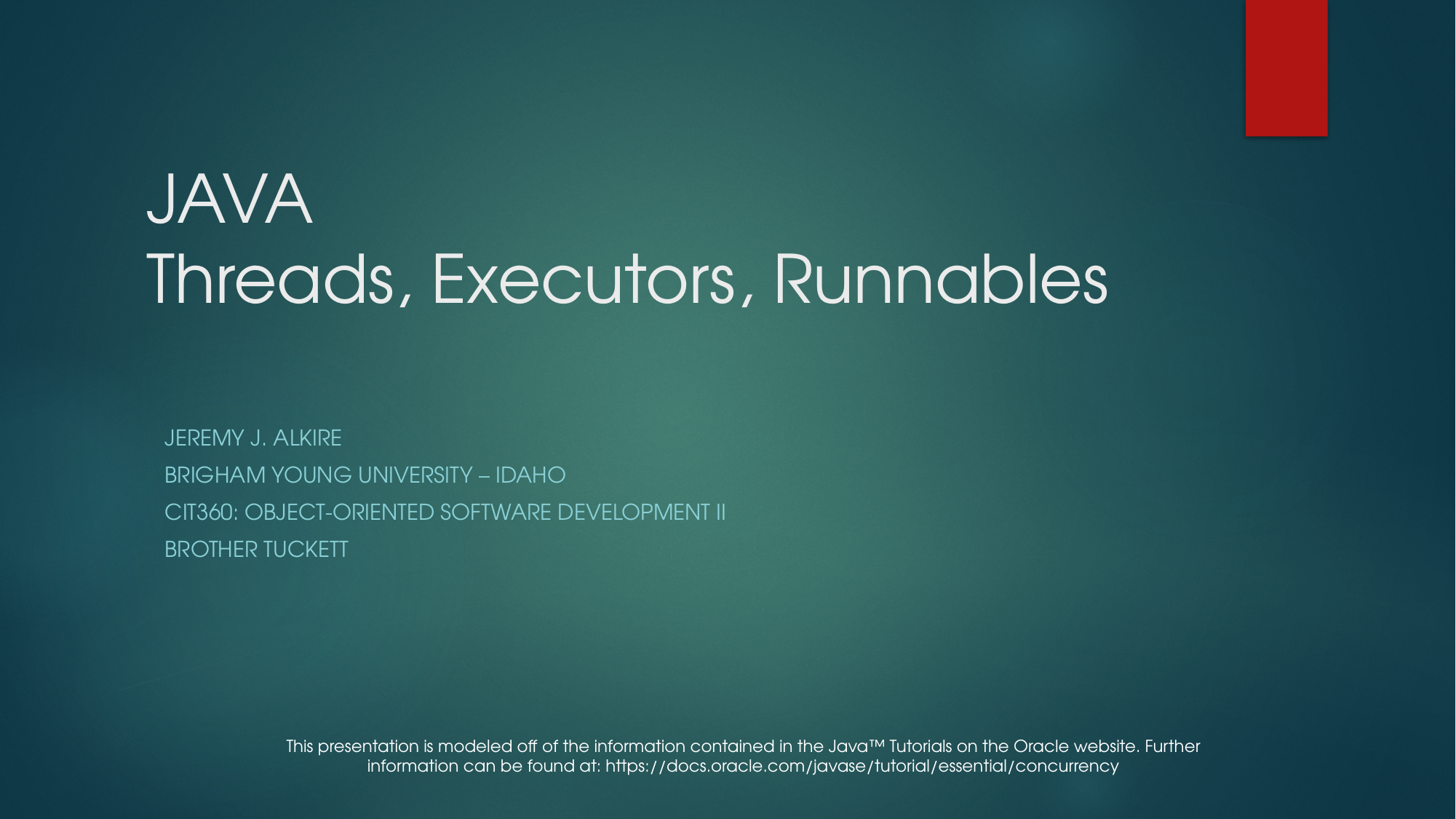

# JAVA Threads, Executors, Runnables
Jeremy J. Alkire
Brigham Young University – Idaho
CIT360: Object-Oriented Software Development II
Brother Tuckett
This presentation is modeled off of the information contained in the Java™ Tutorials on the Oracle website. Further information can be found at: https://docs.oracle.com/javase/tutorial/essential/concurrency